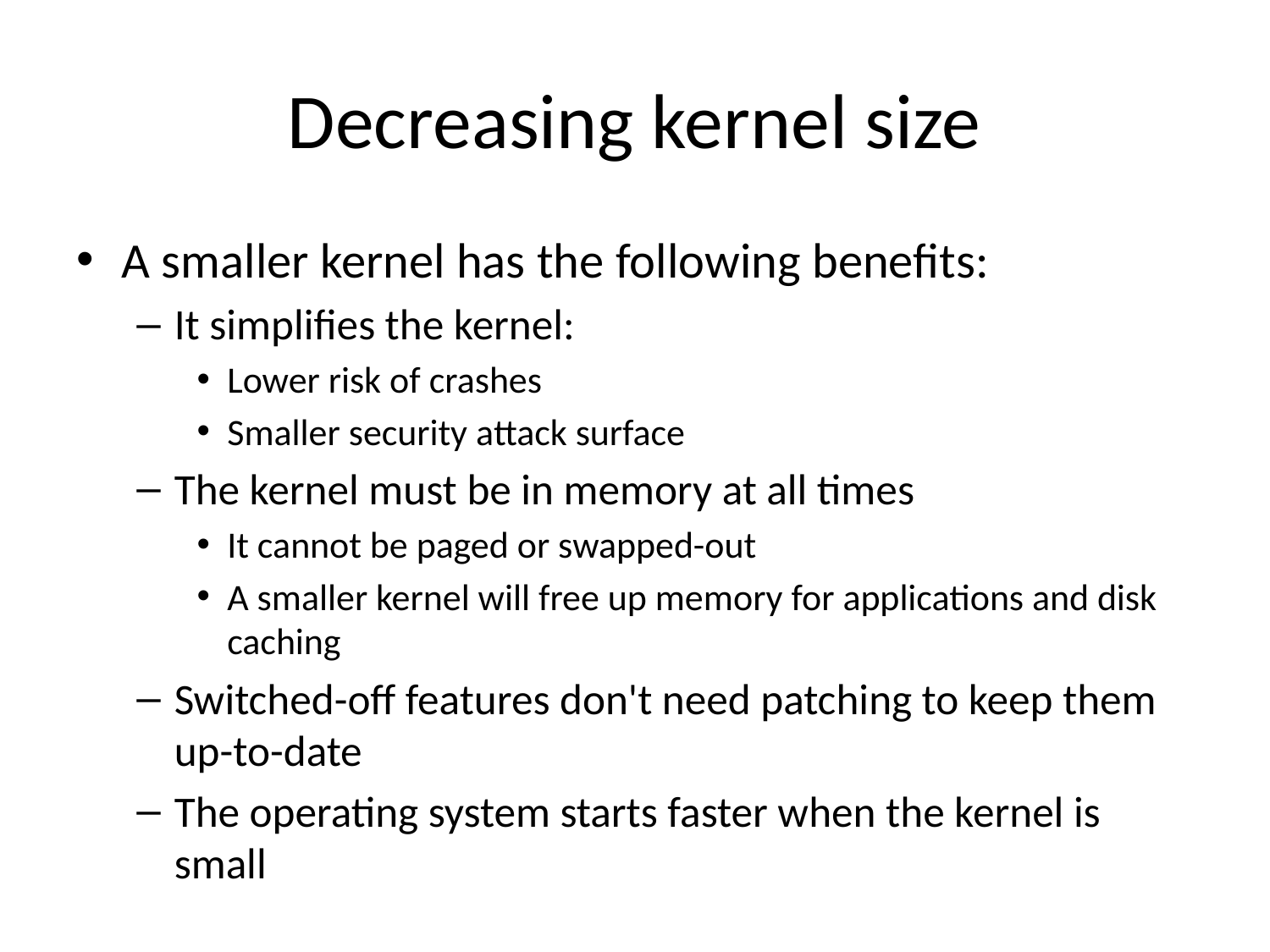

# Decreasing kernel size
A smaller kernel has the following benefits:
It simplifies the kernel:
Lower risk of crashes
Smaller security attack surface
The kernel must be in memory at all times
It cannot be paged or swapped-out
A smaller kernel will free up memory for applications and disk caching
Switched-off features don't need patching to keep them up-to-date
The operating system starts faster when the kernel is small